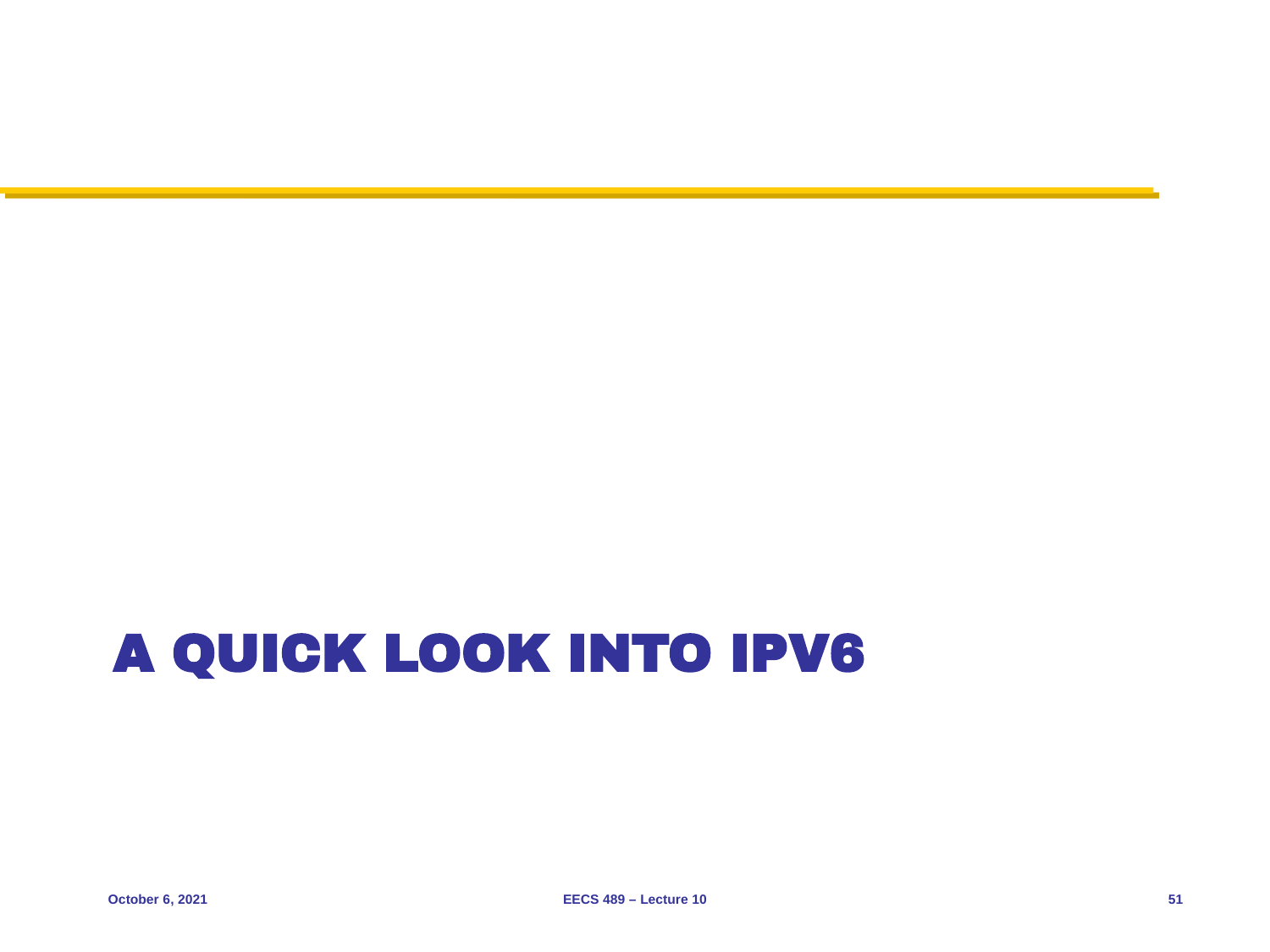

# A quick look into IPv6
October 6, 2021
EECS 489 – Lecture 10
51